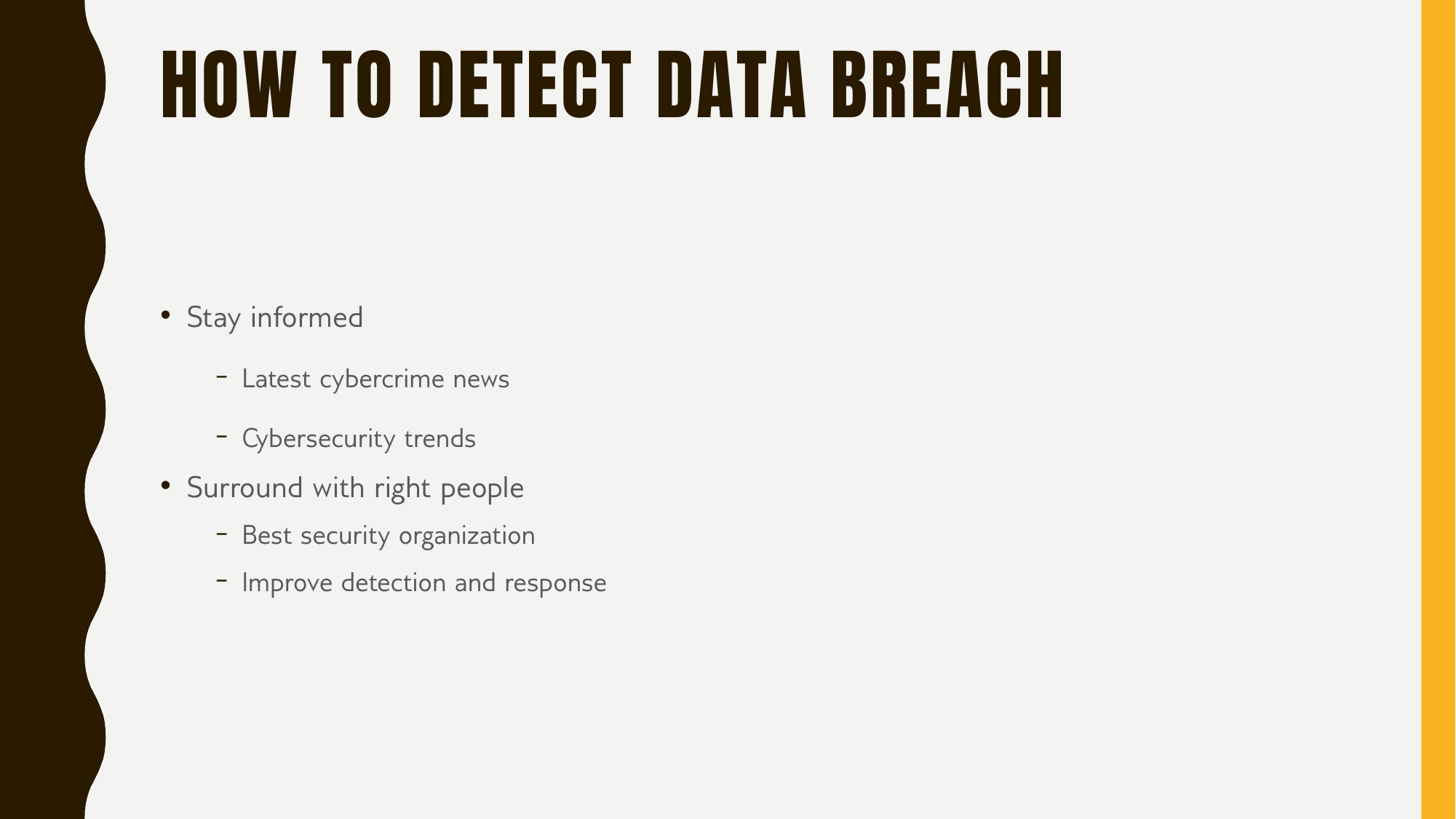

# How to detect data breach
Stay informed
Latest cybercrime news
Cybersecurity trends
Surround with right people
Best security organization
Improve detection and response